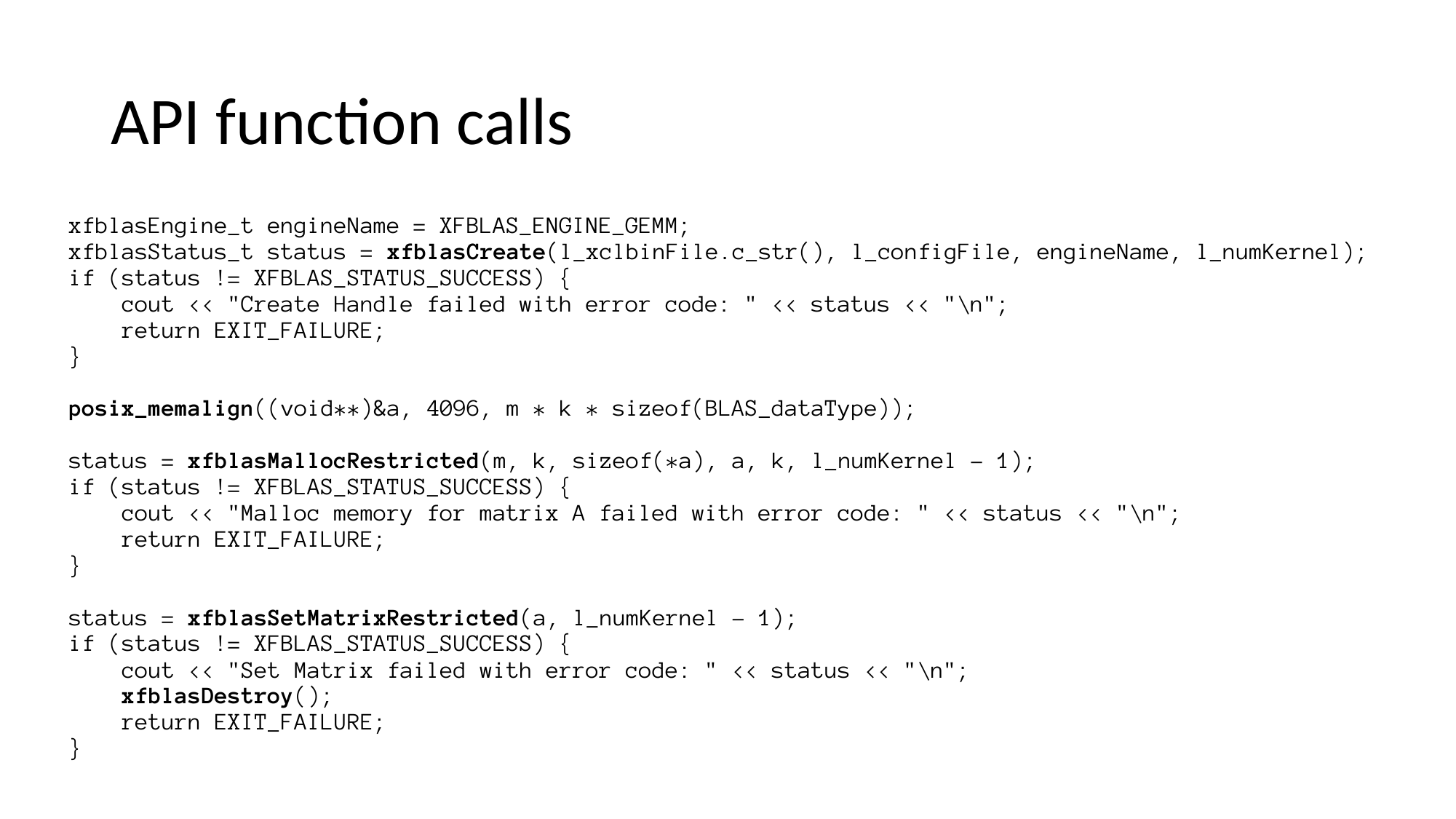

API function calls
xfblasEngine_t engineName = XFBLAS_ENGINE_GEMM;
xfblasStatus_t status = xfblasCreate(l_xclbinFile.c_str(), l_configFile, engineName, l_numKernel);
if (status != XFBLAS_STATUS_SUCCESS) {
    cout << "Create Handle failed with error code: " << status << "\n";
    return EXIT_FAILURE;
}

posix_memalign((void**)&a, 4096, m * k * sizeof(BLAS_dataType));

status = xfblasMallocRestricted(m, k, sizeof(*a), a, k, l_numKernel - 1);
if (status != XFBLAS_STATUS_SUCCESS) {
    cout << "Malloc memory for matrix A failed with error code: " << status << "\n";
    return EXIT_FAILURE;
}

status = xfblasSetMatrixRestricted(a, l_numKernel - 1);
if (status != XFBLAS_STATUS_SUCCESS) {
    cout << "Set Matrix failed with error code: " << status << "\n";
    xfblasDestroy();
    return EXIT_FAILURE;
}